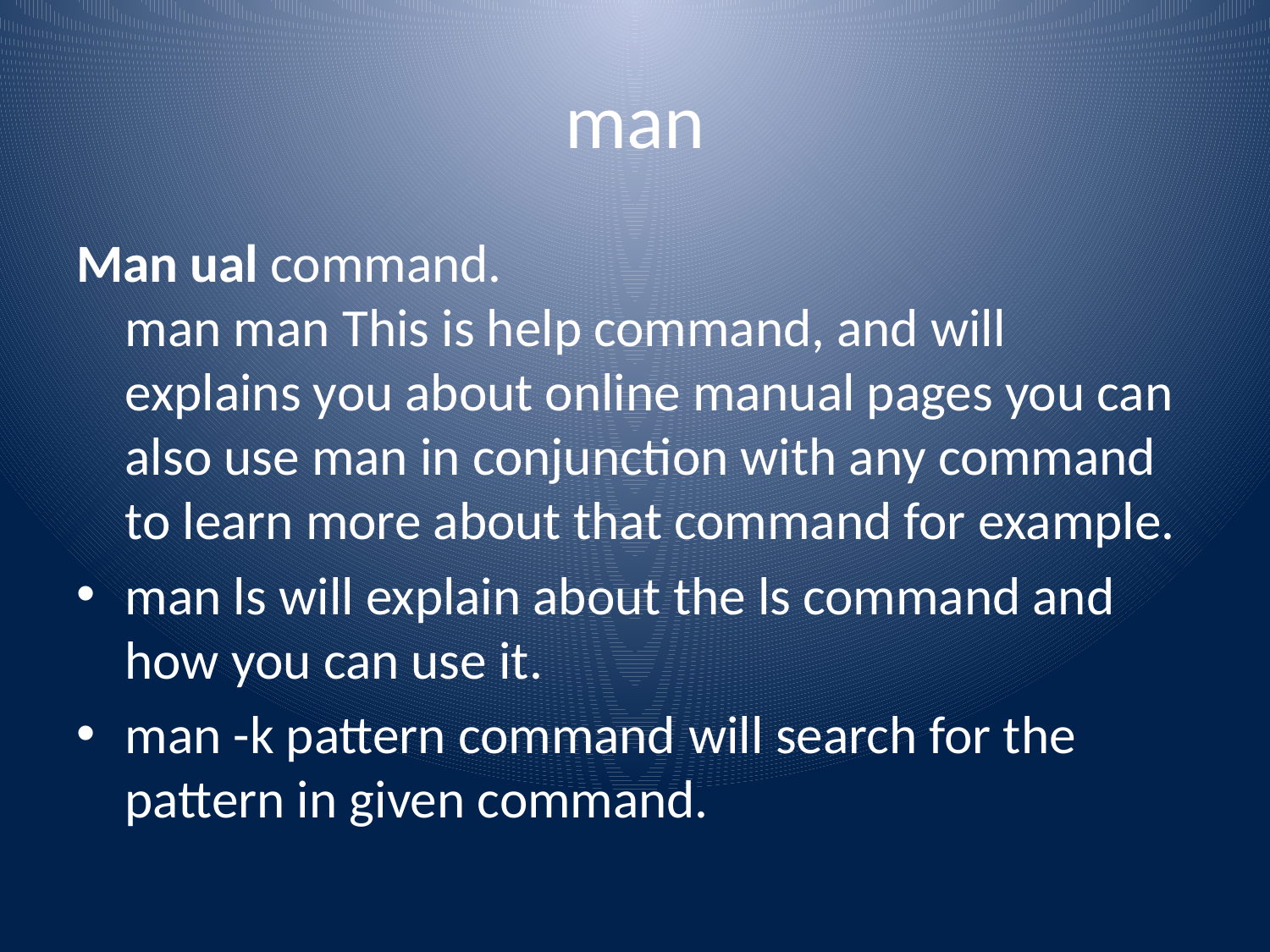

# man
Man ual command.
man man This is help command, and will explains you about online manual pages you can also use man in conjunction with any command to learn more about that command for example.
man ls will explain about the ls command and how you can use it.
man -k pattern command will search for the pattern in given command.